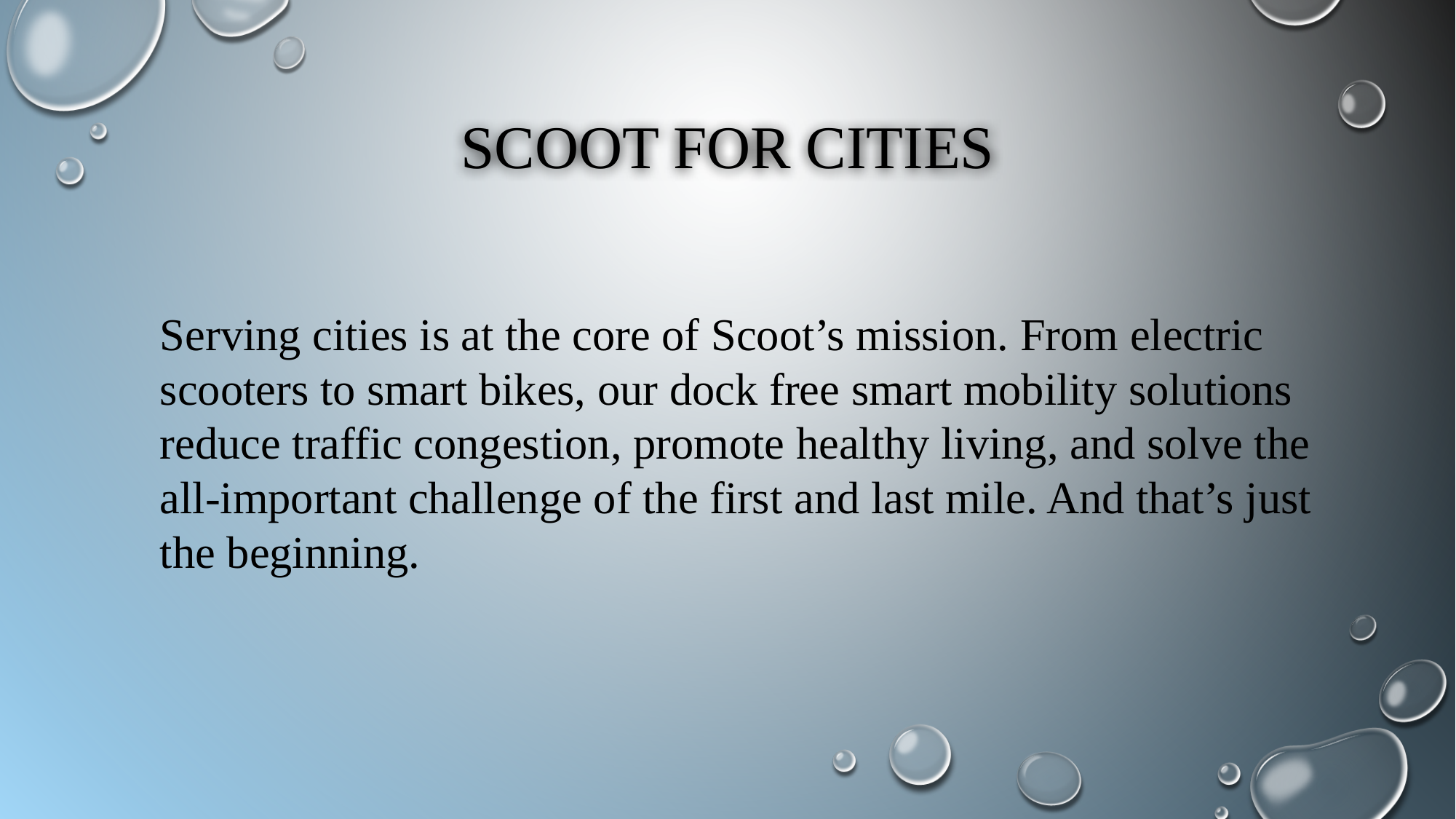

SCOOT FOR CITIES

Serving cities is at the core of Scoot’s mission. From electric scooters to smart bikes, our dock free smart mobility solutions reduce traffic congestion, promote healthy living, and solve the all-important challenge of the first and last mile. And that’s just the beginning.